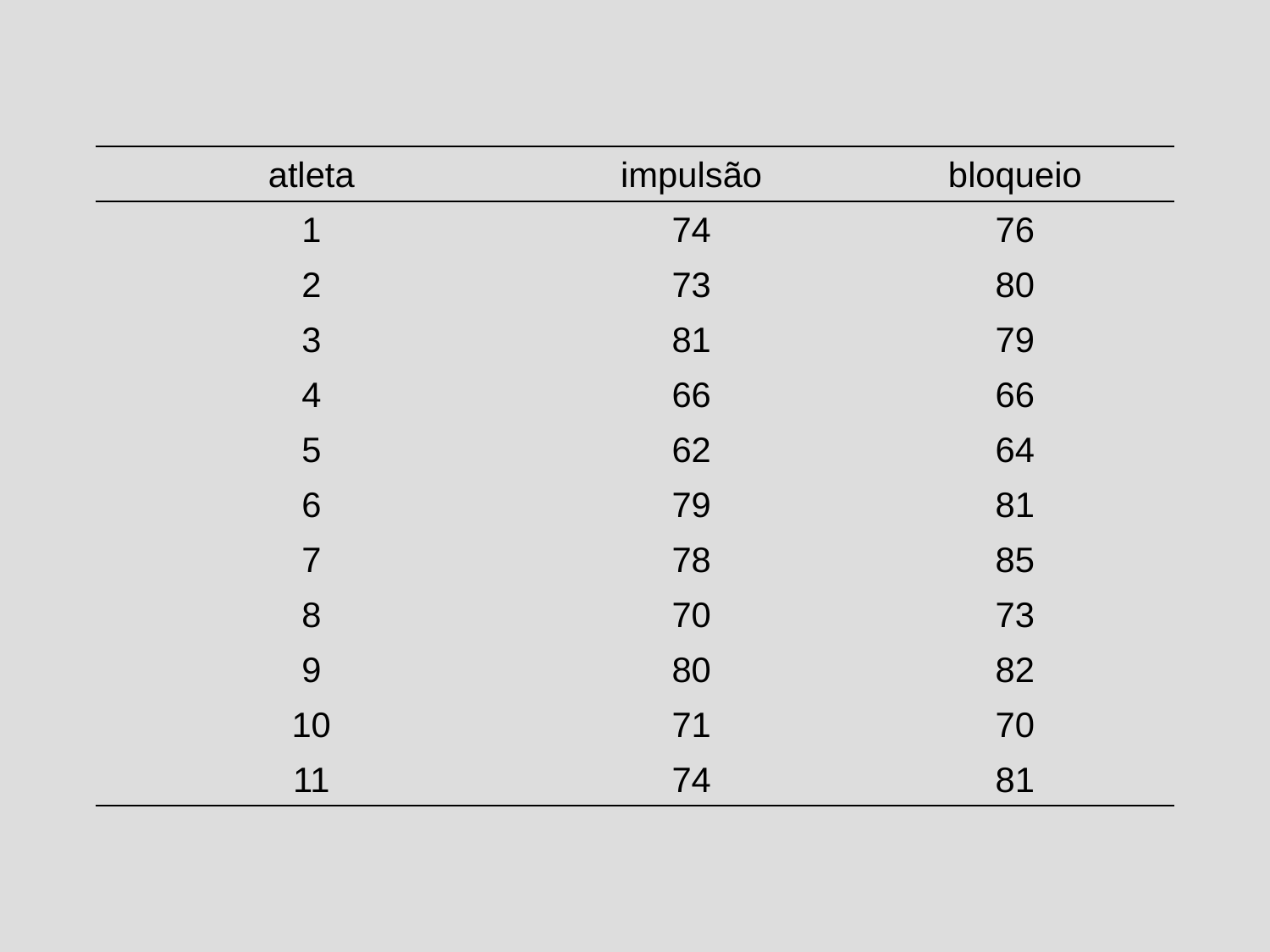

| atleta | impulsão | bloqueio |
| --- | --- | --- |
| 1 | 74 | 76 |
| 2 | 73 | 80 |
| 3 | 81 | 79 |
| 4 | 66 | 66 |
| 5 | 62 | 64 |
| 6 | 79 | 81 |
| 7 | 78 | 85 |
| 8 | 70 | 73 |
| 9 | 80 | 82 |
| 10 | 71 | 70 |
| 11 | 74 | 81 |